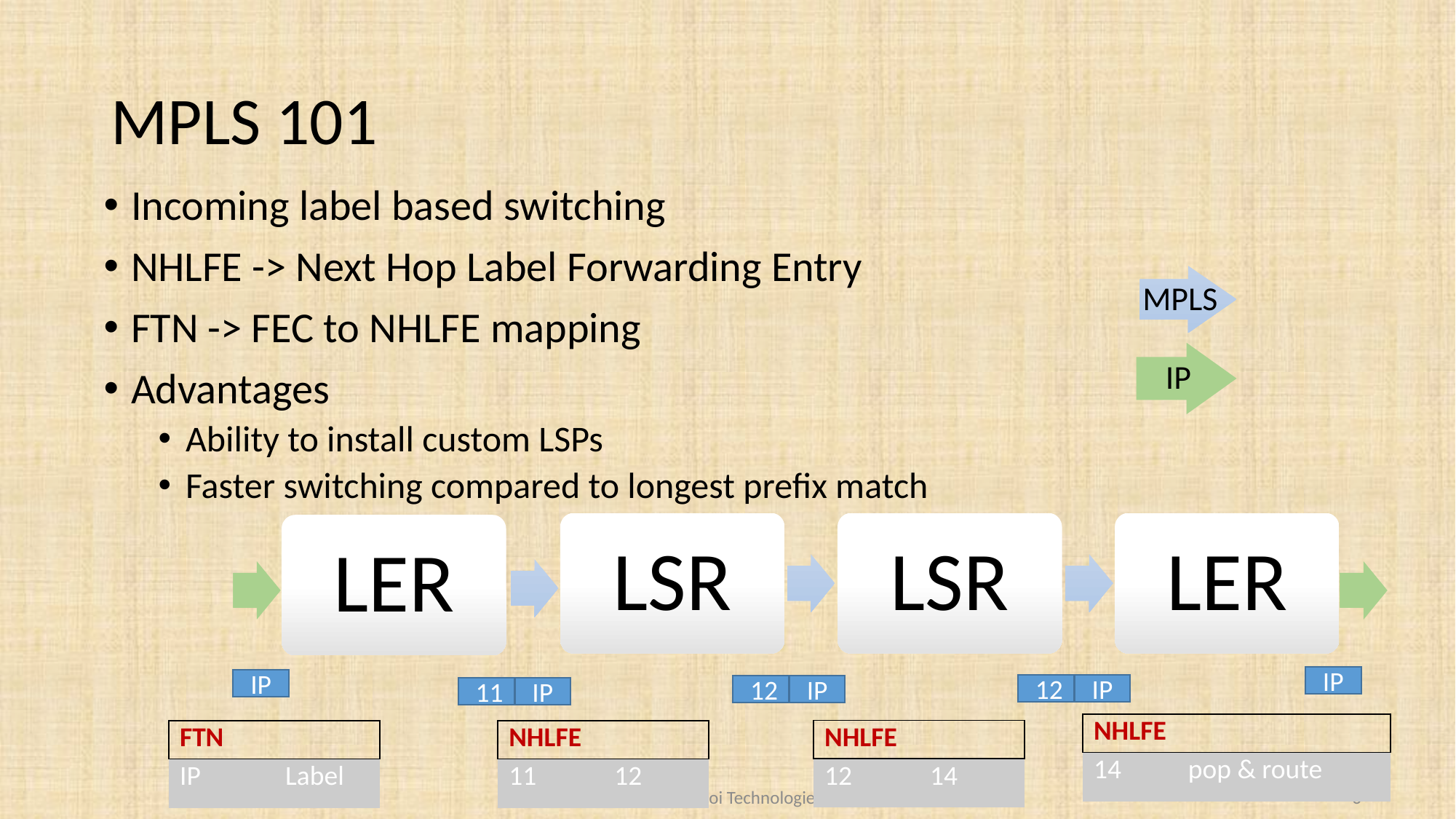

# MPLS 101
Incoming label based switching
NHLFE -> Next Hop Label Forwarding Entry
FTN -> FEC to NHLFE mapping
Advantages
Ability to install custom LSPs
Faster switching compared to longest prefix match

MPLS
IP
LSR
LSR
LER
LER

IP
IP
 12
IP
 12
IP
 11
IP
| NHLFE |  |
| --- | --- |
| 14 | pop & route |
| NHLFE |  |
| --- | --- |
| 12 | 14 |
| FTN |  |
| --- | --- |
| IP | Label |
| NHLFE |  |
| --- | --- |
| 11 | 12 |
Kamboi Technologies
6